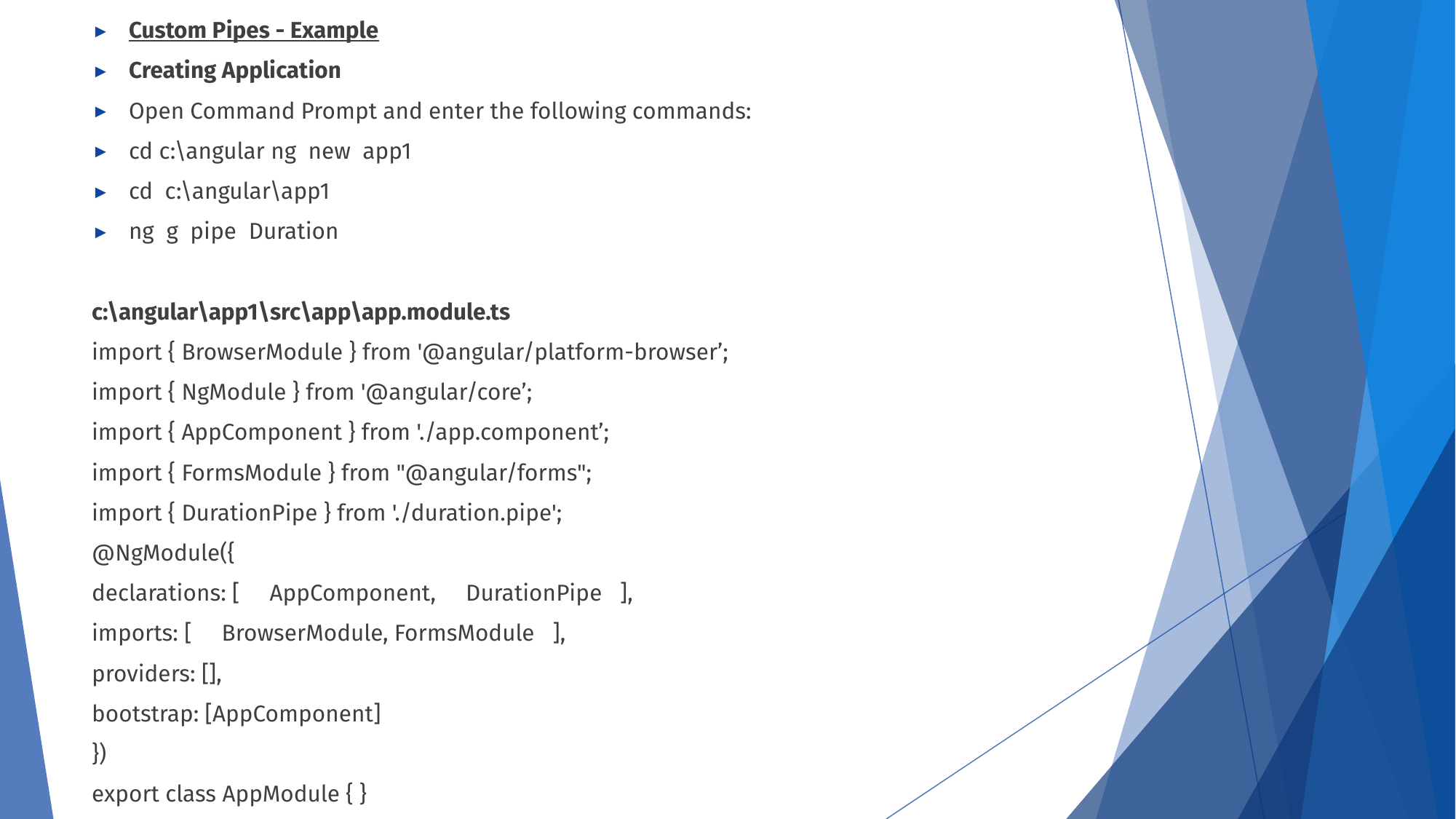

Custom Pipes - Example
Creating Application
Open Command Prompt and enter the following commands:
cd c:\angular ng  new  app1
cd  c:\angular\app1
ng  g  pipe  Duration

c:\angular\app1\src\app\app.module.ts
import { BrowserModule } from '@angular/platform-browser’;
import { NgModule } from '@angular/core’;
import { AppComponent } from './app.component’;
import { FormsModule } from "@angular/forms";
import { DurationPipe } from './duration.pipe';
@NgModule({
declarations: [     AppComponent,     DurationPipe   ],
imports: [     BrowserModule, FormsModule   ],
providers: [],
bootstrap: [AppComponent]
})
export class AppModule { }